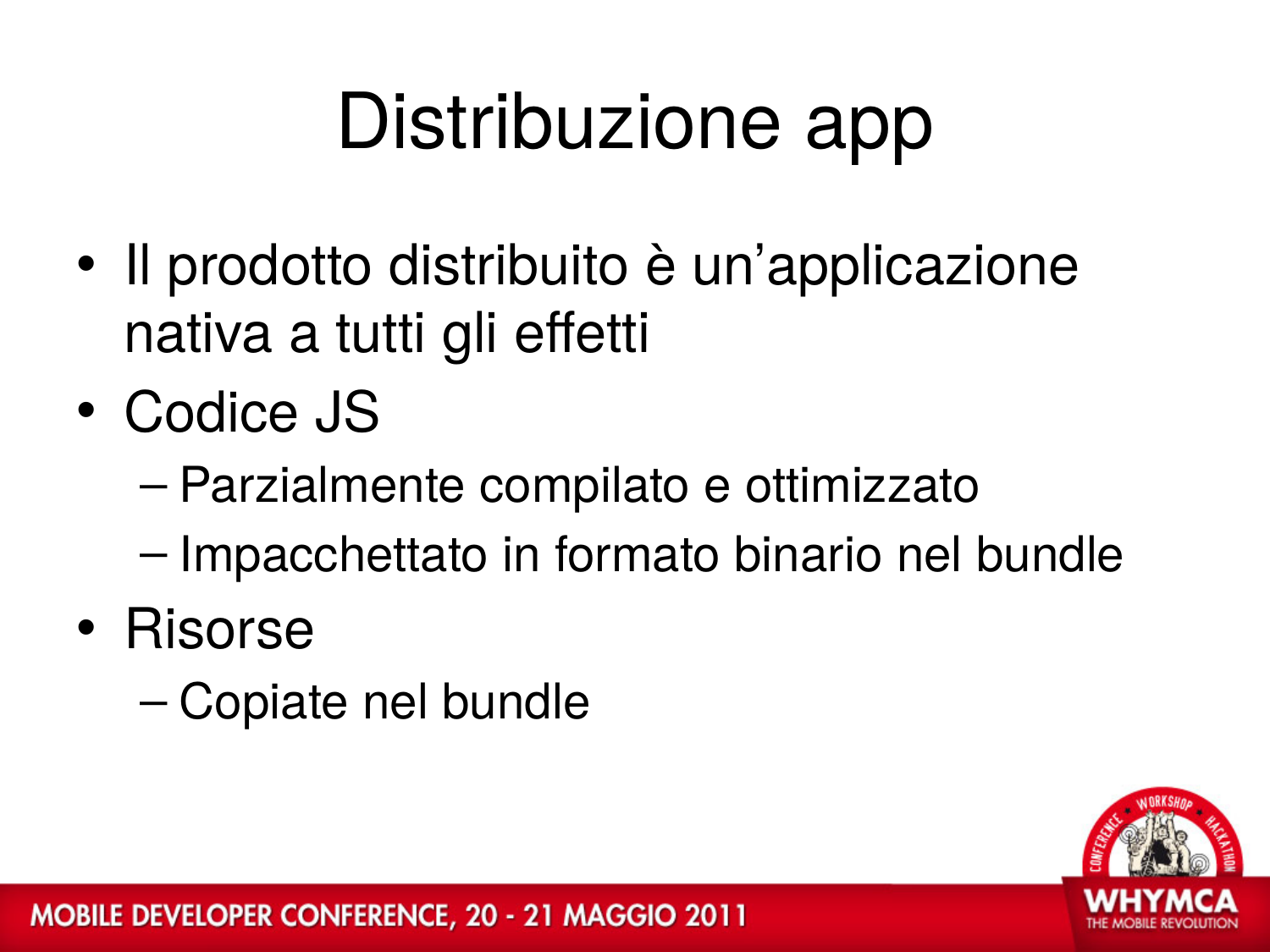

# Distribuzione app
Il prodotto distribuito è un’applicazione nativa a tutti gli effetti
Codice JS
Parzialmente compilato e ottimizzato
Impacchettato in formato binario nel bundle
Risorse
Copiate nel bundle